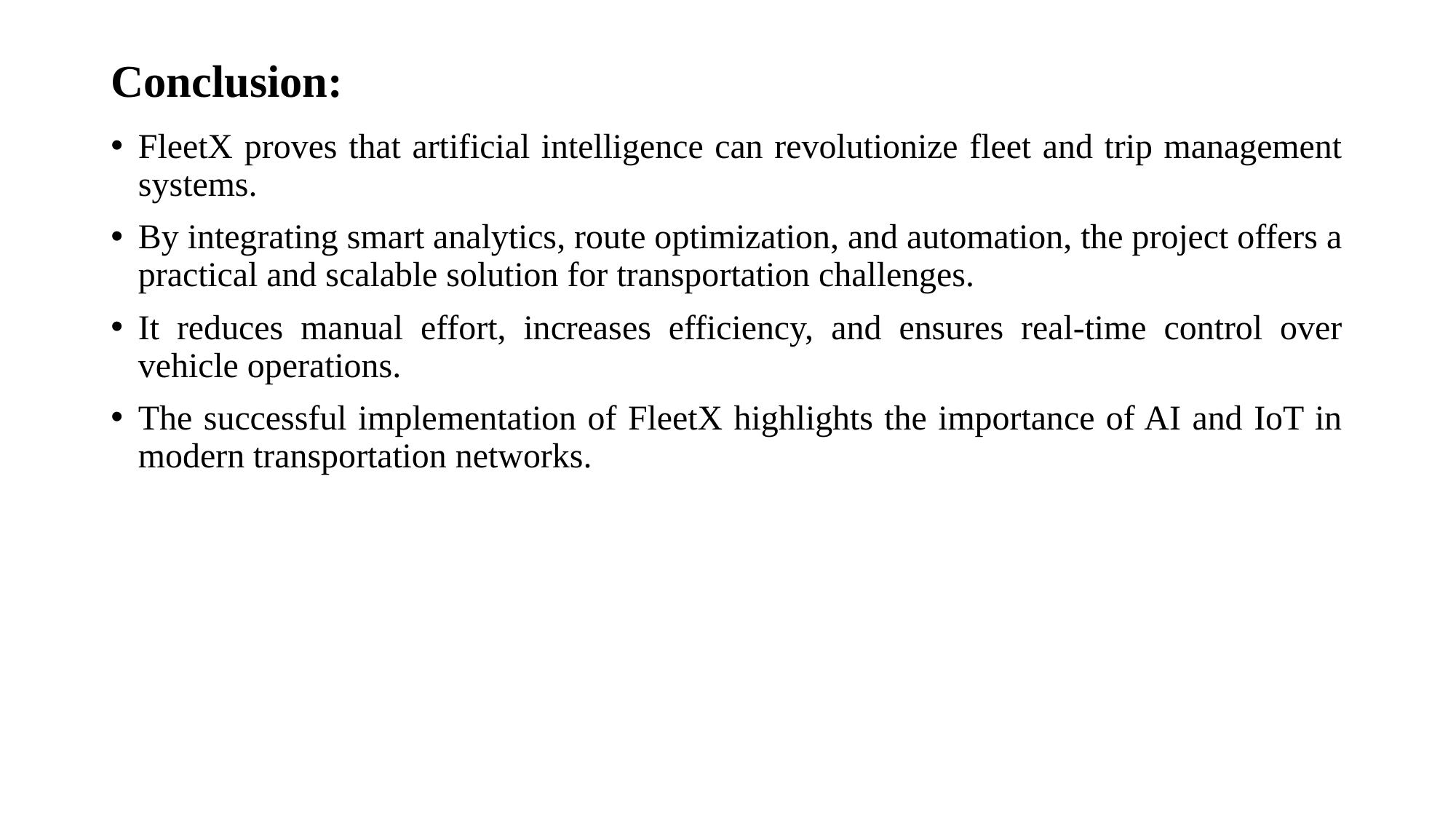

# Conclusion:
FleetX proves that artificial intelligence can revolutionize fleet and trip management systems.
By integrating smart analytics, route optimization, and automation, the project offers a practical and scalable solution for transportation challenges.
It reduces manual effort, increases efficiency, and ensures real-time control over vehicle operations.
The successful implementation of FleetX highlights the importance of AI and IoT in modern transportation networks.